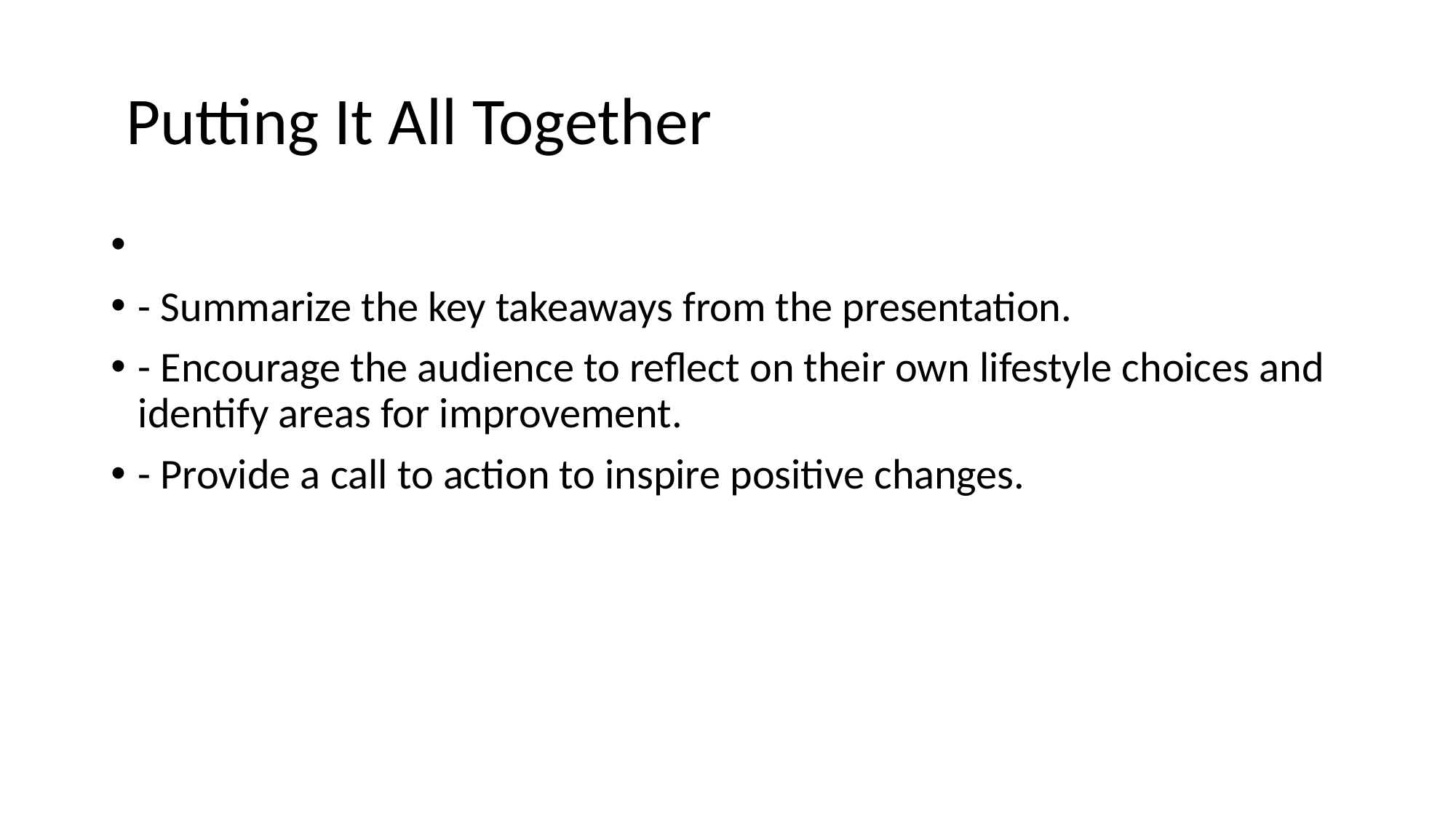

# Putting It All Together

- Summarize the key takeaways from the presentation.
- Encourage the audience to reflect on their own lifestyle choices and identify areas for improvement.
- Provide a call to action to inspire positive changes.